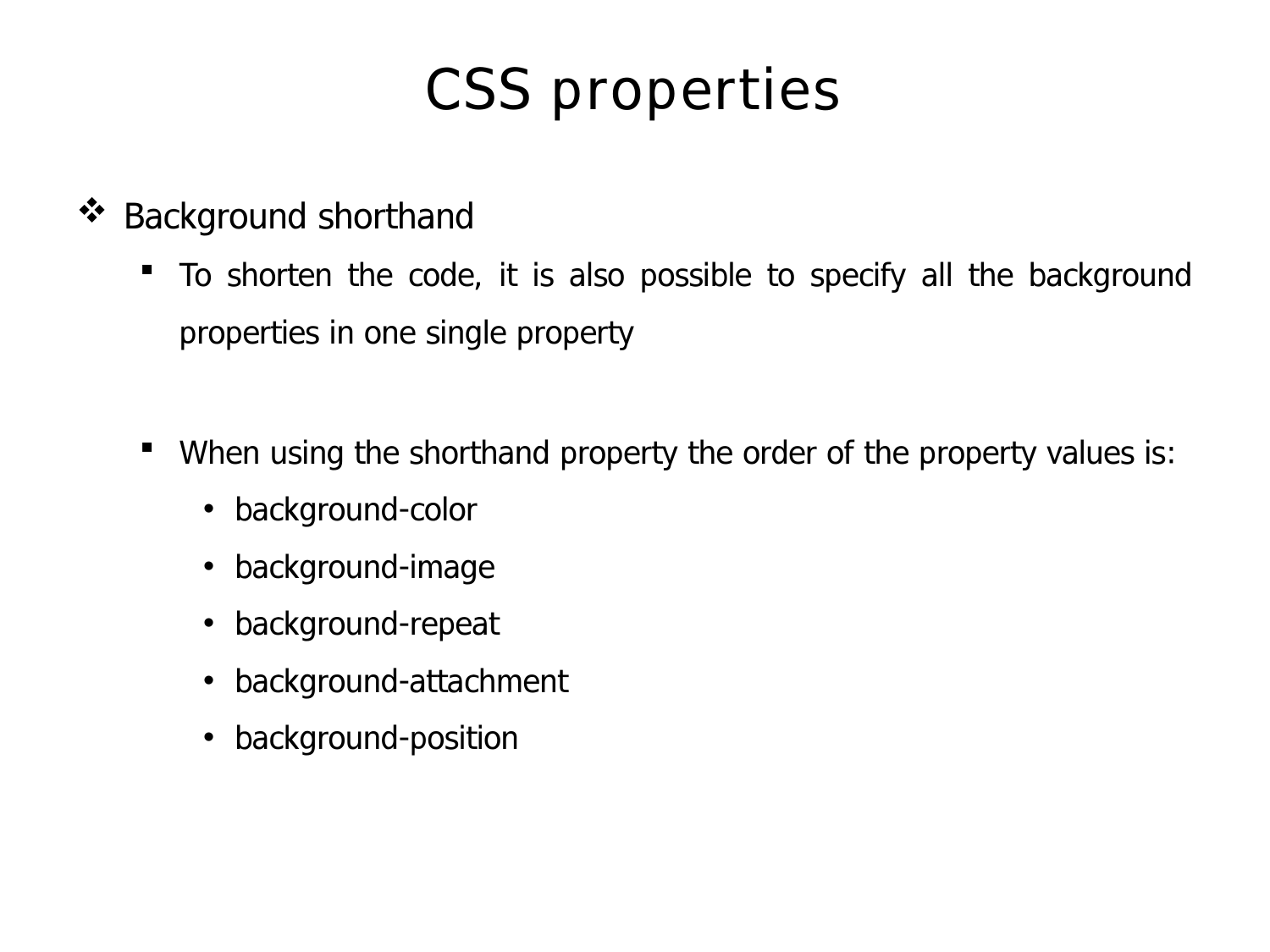

# CSS properties
Background shorthand
To shorten the code, it is also possible to specify all the background properties in one single property

When using the shorthand property the order of the property values is:
background-color
background-image
background-repeat
background-attachment
background-position